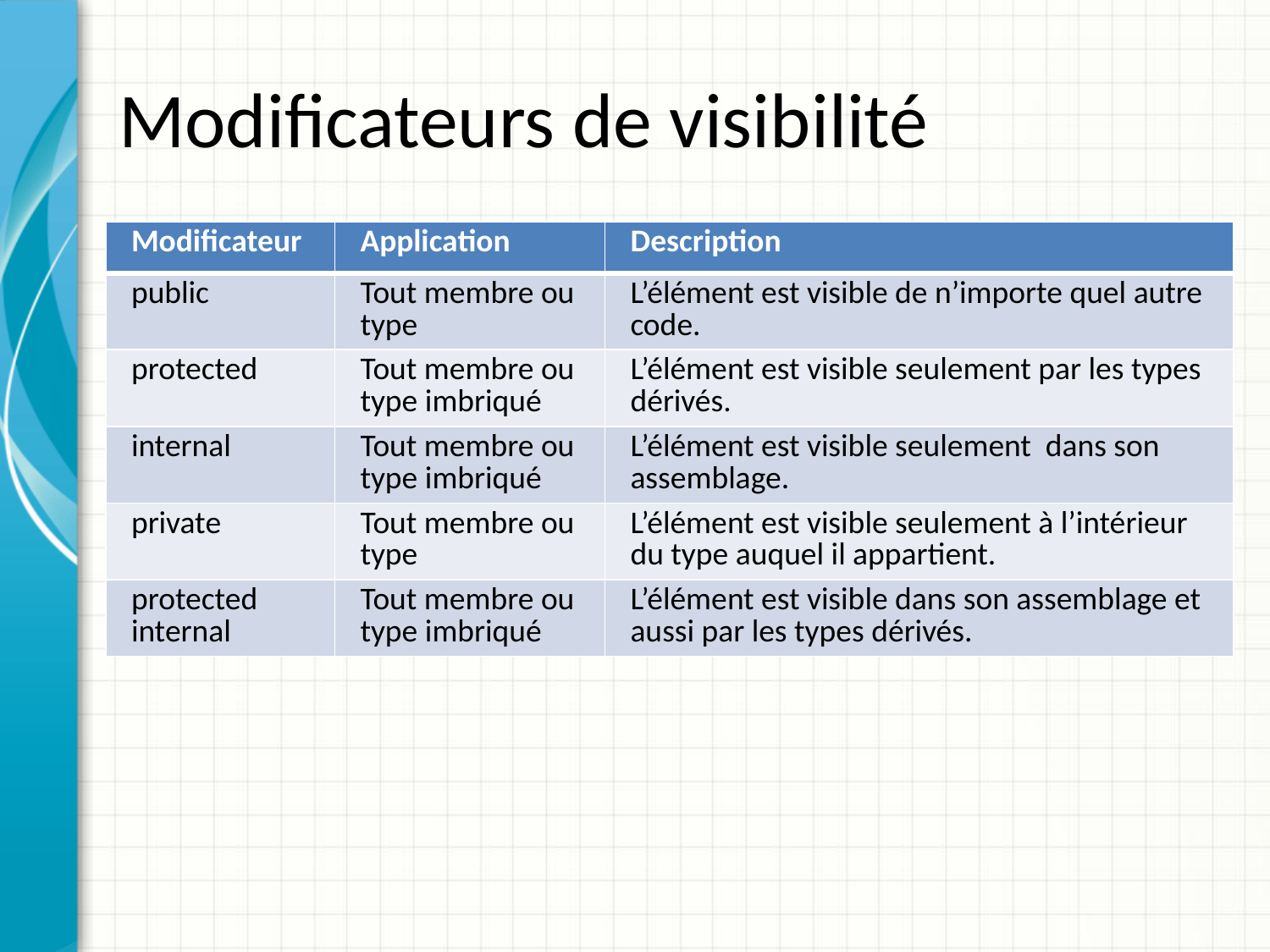

# Modificateurs de visibilité
| Modificateur | Application | Description |
| --- | --- | --- |
| public | Tout membre ou type | L’élément est visible de n’importe quel autre code. |
| protected | Tout membre ou type imbriqué | L’élément est visible seulement par les types dérivés. |
| internal | Tout membre ou type imbriqué | L’élément est visible seulement dans son assemblage. |
| private | Tout membre ou type | L’élément est visible seulement à l’intérieur du type auquel il appartient. |
| protected internal | Tout membre ou type imbriqué | L’élément est visible dans son assemblage et aussi par les types dérivés. |